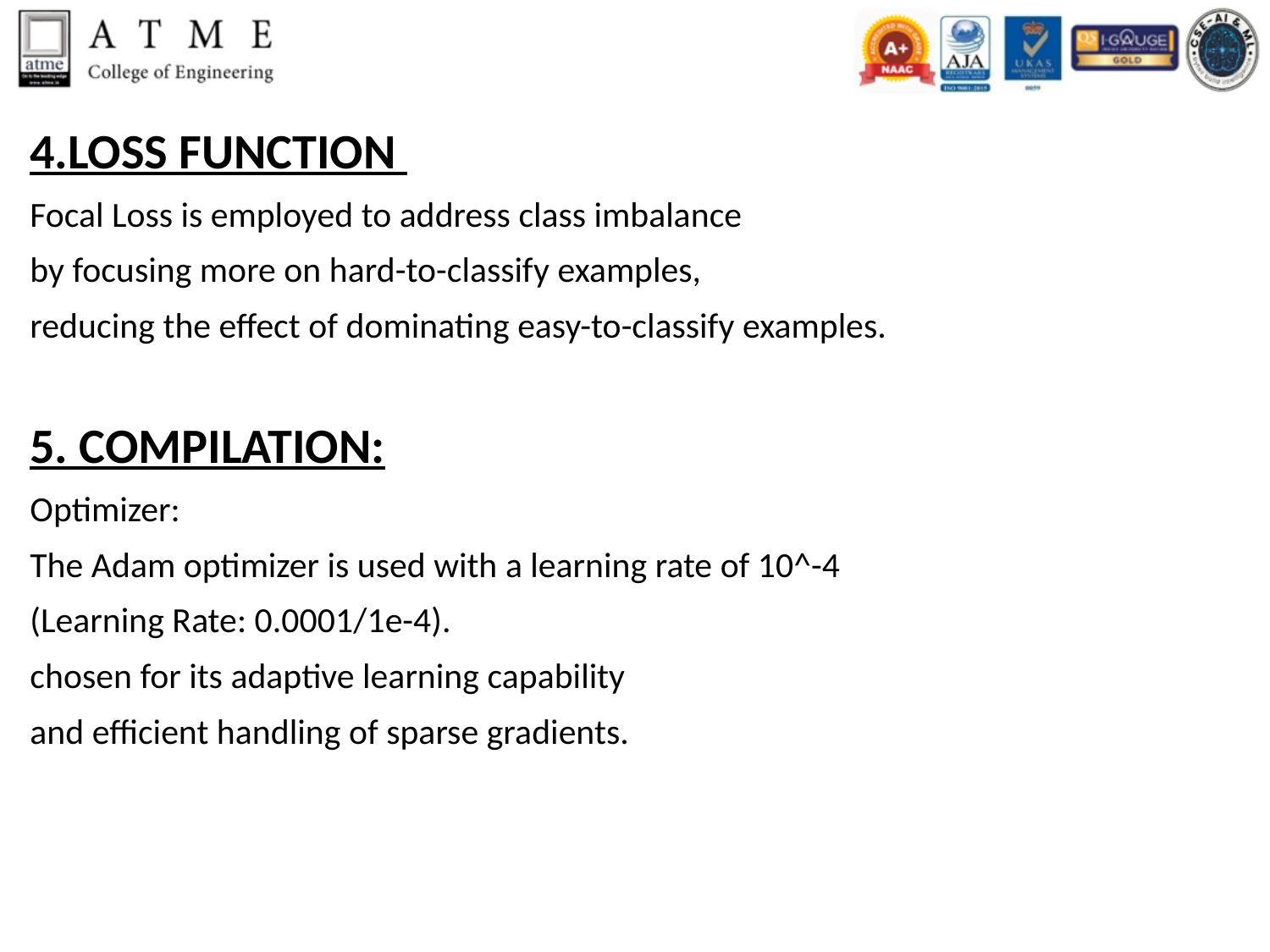

4.LOSS FUNCTION
Focal Loss is employed to address class imbalance
by focusing more on hard-to-classify examples,
reducing the effect of dominating easy-to-classify examples.

5. COMPILATION:​
Optimizer:
The Adam optimizer is used with a learning rate of 10^-4
(Learning Rate: 0.0001/1e-4).​
chosen for its adaptive learning capability
and efficient handling of sparse gradients.